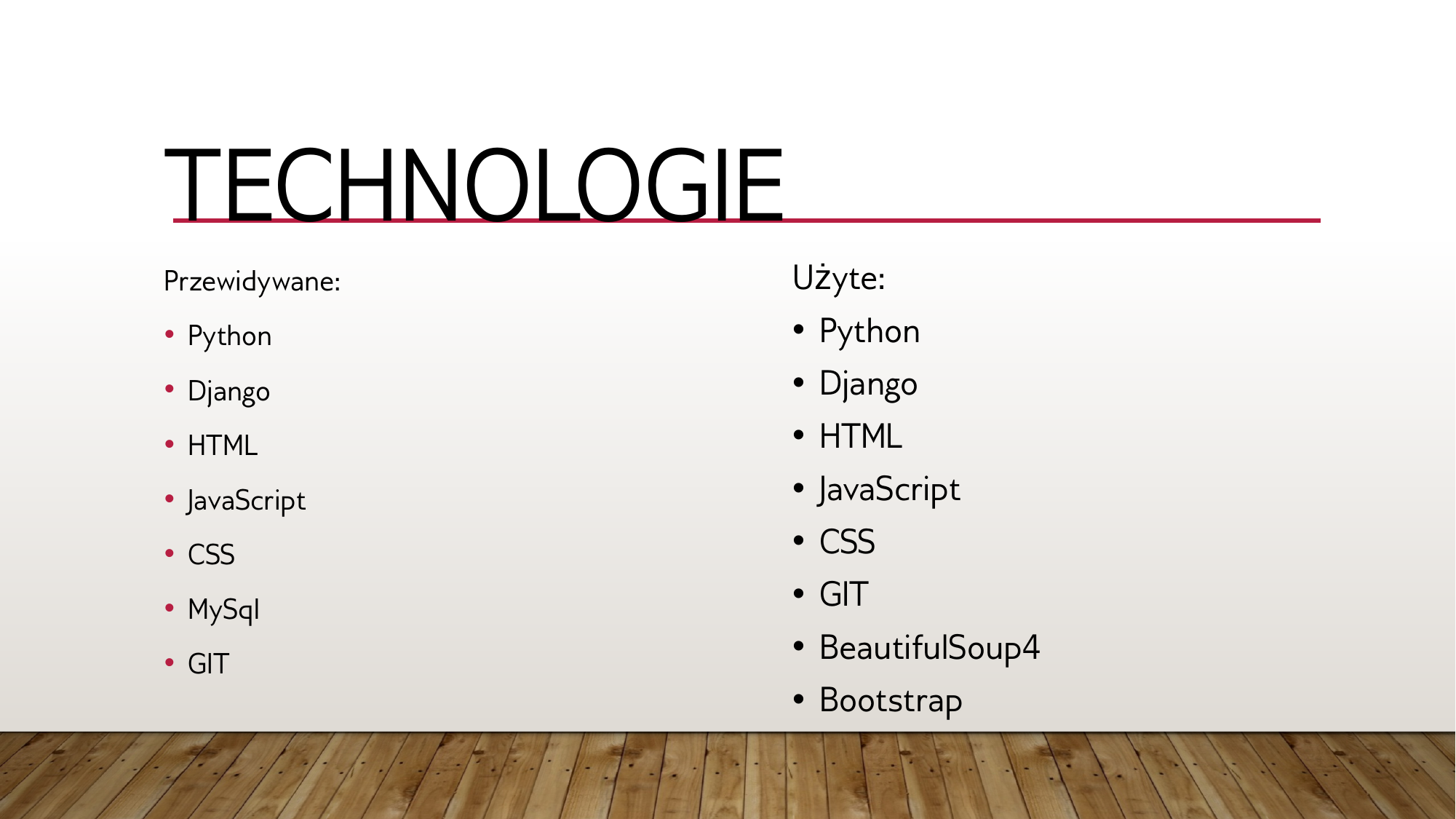

# Technologie
Przewidywane:
Python
Django
HTML
JavaScript
CSS
MySql
GIT
Użyte:
Python
Django
HTML
JavaScript
CSS
GIT
BeautifulSoup4
Bootstrap